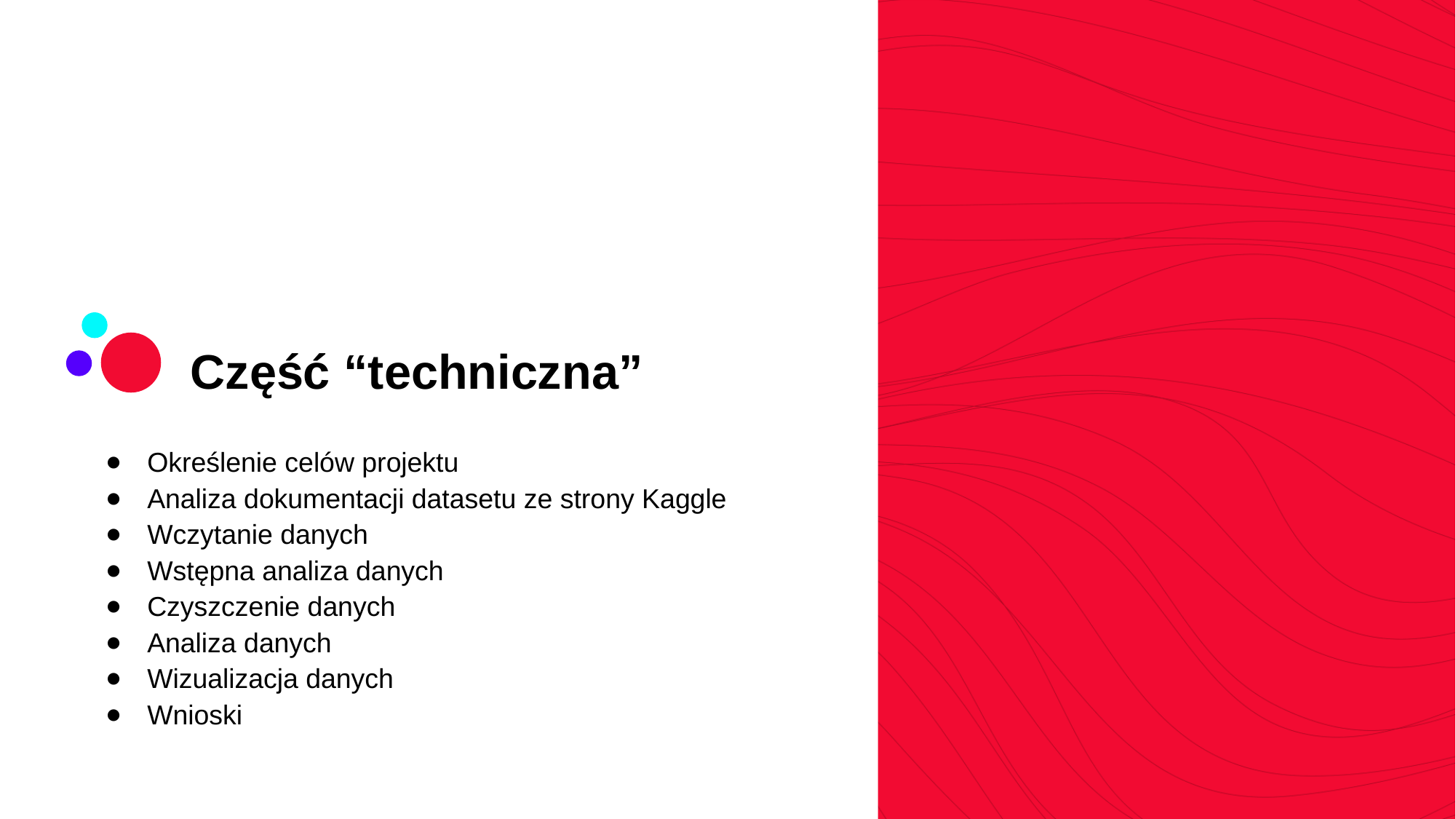

Część “techniczna”
Określenie celów projektu
Analiza dokumentacji datasetu ze strony Kaggle
Wczytanie danych
Wstępna analiza danych
Czyszczenie danych
Analiza danych
Wizualizacja danych
Wnioski